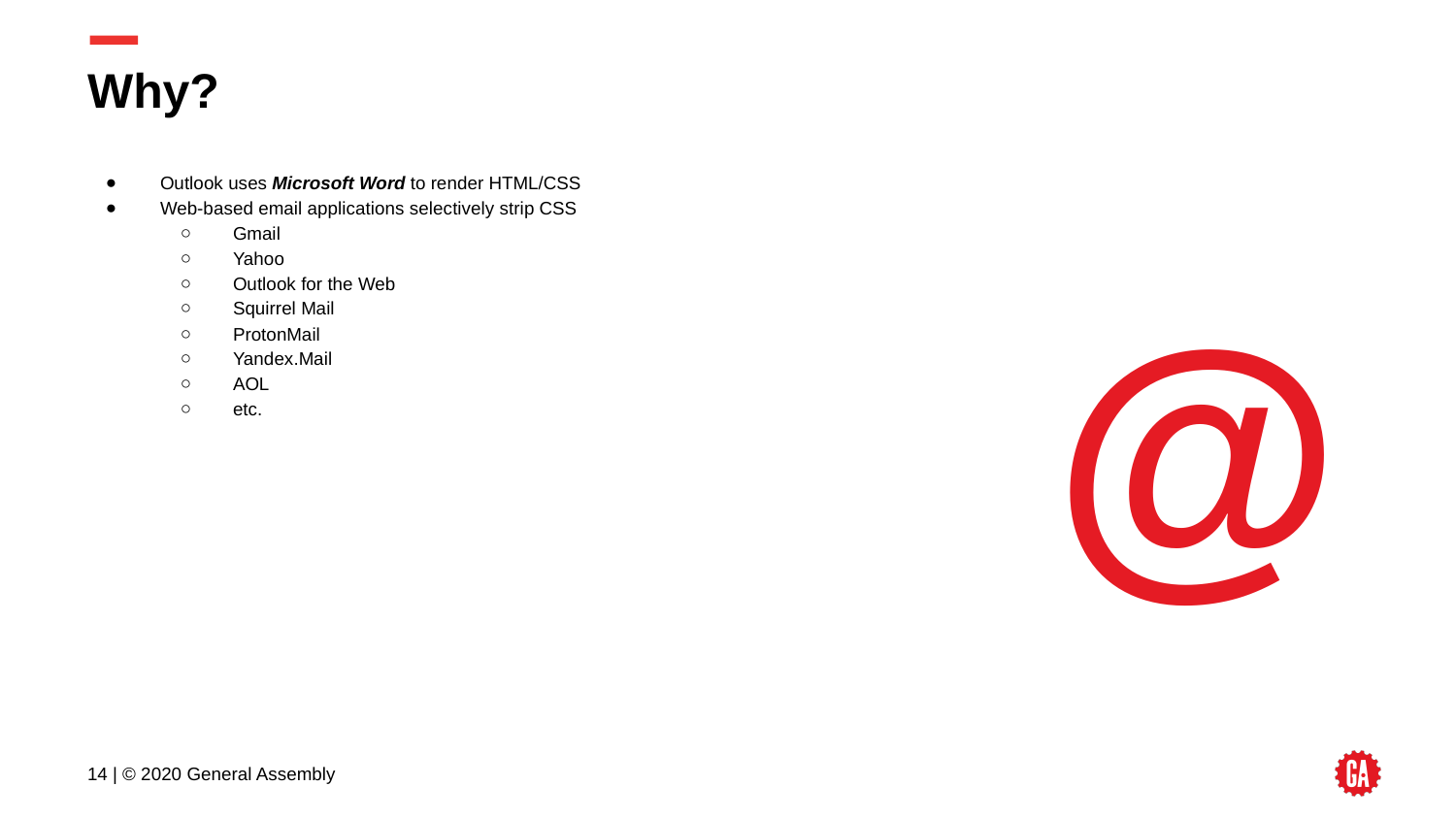

# Why?
Outlook uses Microsoft Word to render HTML/CSS
Web-based email applications selectively strip CSS
Gmail
Yahoo
Outlook for the Web
Squirrel Mail
ProtonMail
Yandex.Mail
AOL
etc.
@
14 | © 2020 General Assembly